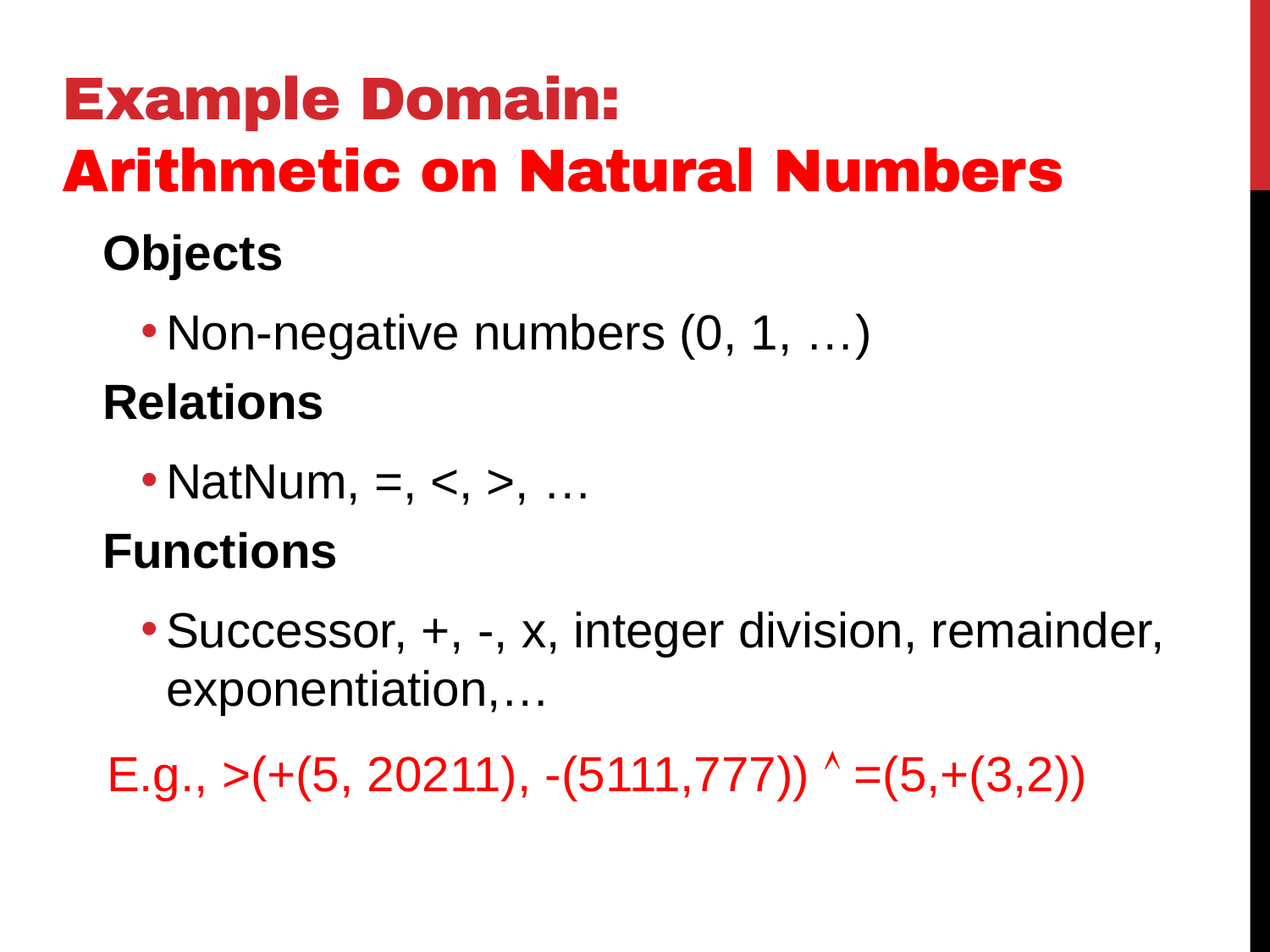

# Example Domain: Arithmetic on Natural Numbers
Objects
Non-negative numbers (0, 1, …)
Relations
NatNum, =, <, >, …
Functions
Successor, +, -, x, integer division, remainder, exponentiation,…
E.g., >(+(5, 20211), -(5111,777)) ∧ =(5,+(3,2))